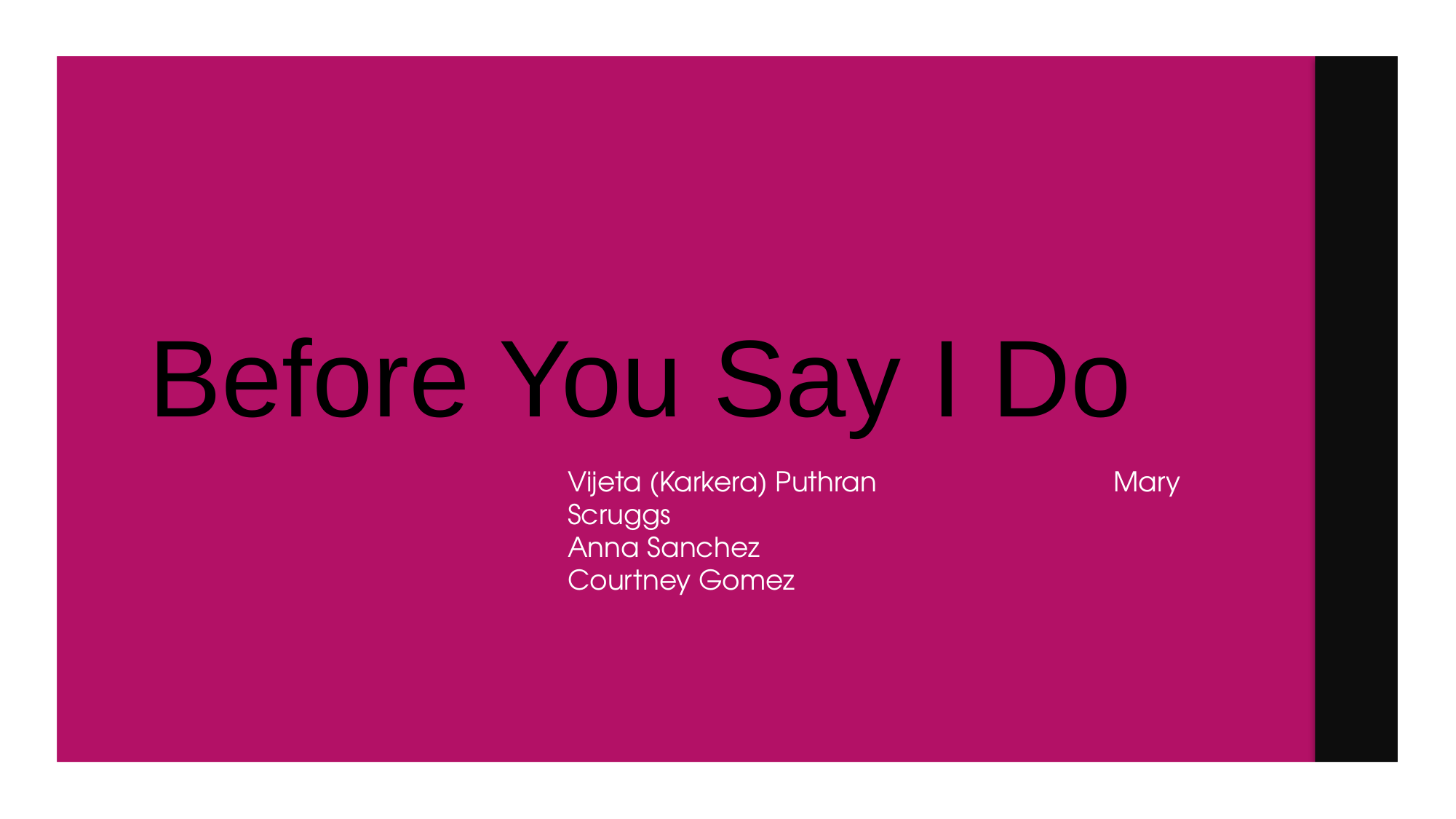

# Before You Say I Do
Vijeta (Karkera) Puthran			Mary Scruggs
Anna Sanchez				Courtney Gomez